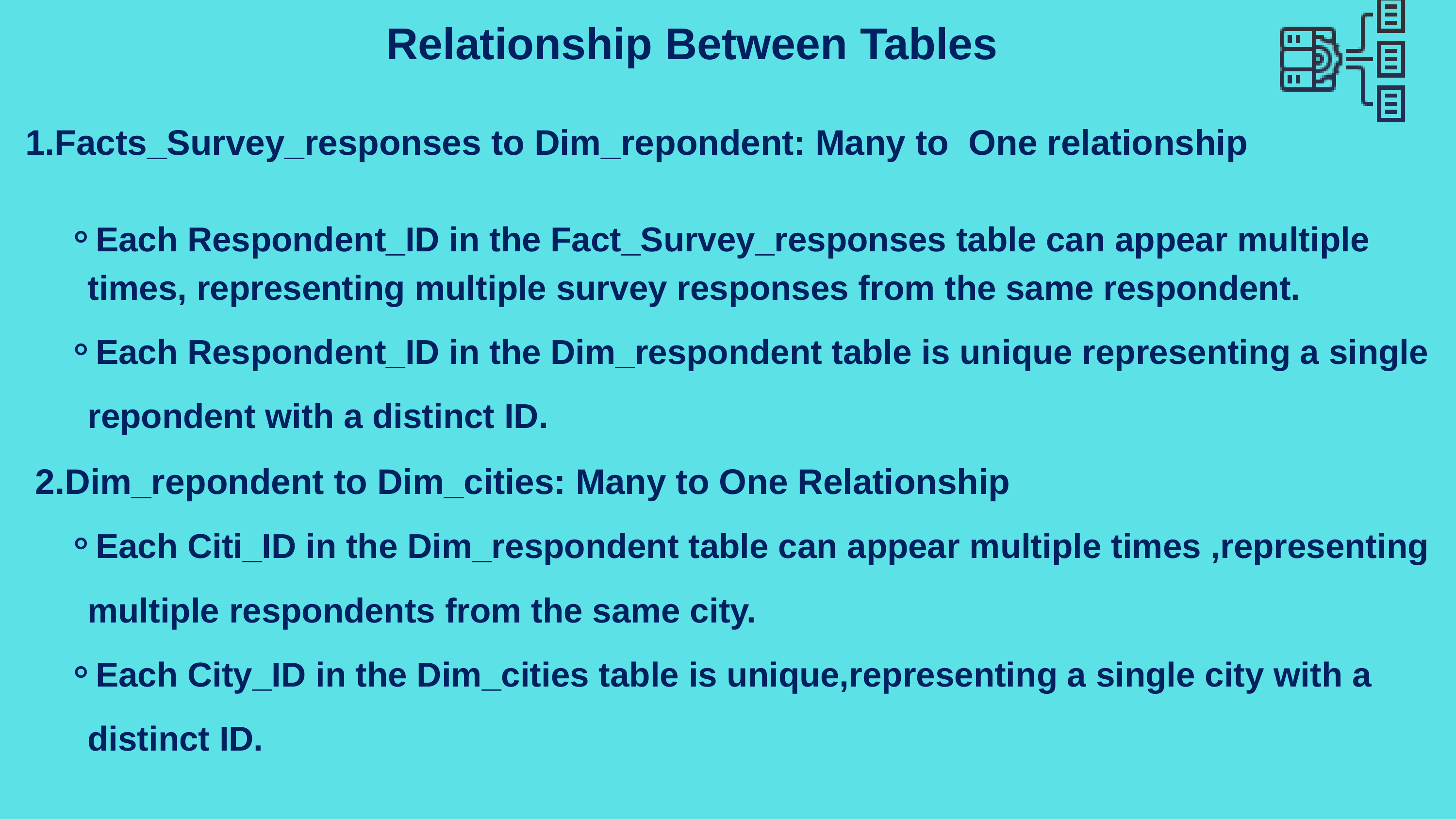

Relationship Between Tables

1.Facts_Survey_responses to Dim_repondent: Many to  One relationship

Each Respondent_ID in the Fact_Survey_responses table can appear multiple times, representing multiple survey responses from the same respondent.
Each Respondent_ID in the Dim_respondent table is unique representing a single repondent with a distinct ID.
 2.Dim_repondent to Dim_cities: Many to One Relationship
Each Citi_ID in the Dim_respondent table can appear multiple times ,representing multiple respondents from the same city.
Each City_ID in the Dim_cities table is unique,representing a single city with a distinct ID.